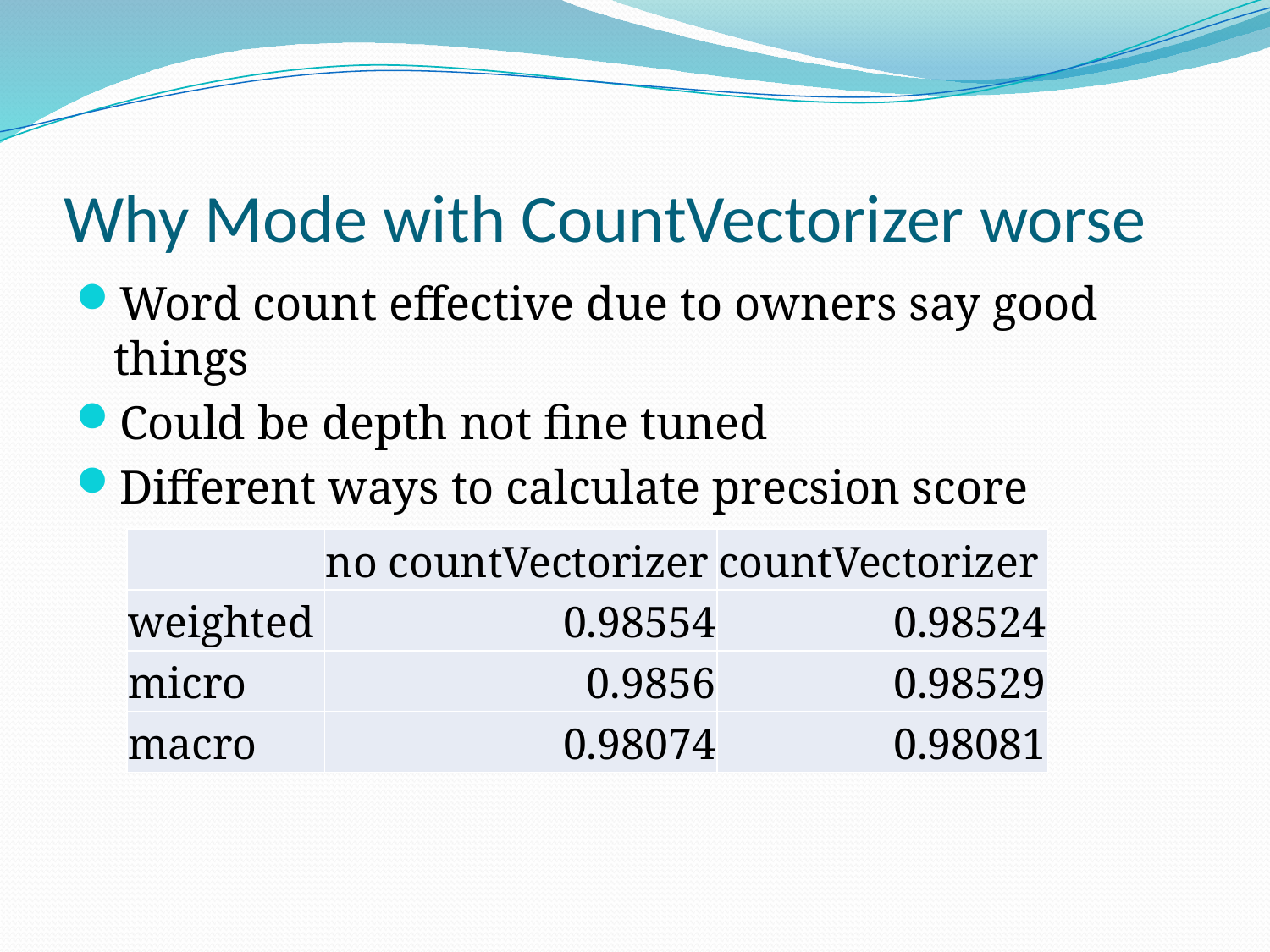

# Why Mode with CountVectorizer worse
Word count effective due to owners say good things
Could be depth not fine tuned
Different ways to calculate precsion score

|  | no countVectorizer | countVectorizer |
| --- | --- | --- |
| weighted | 0.98554 | 0.98524 |
| micro | 0.9856 | 0.98529 |
| macro | 0.98074 | 0.98081 |